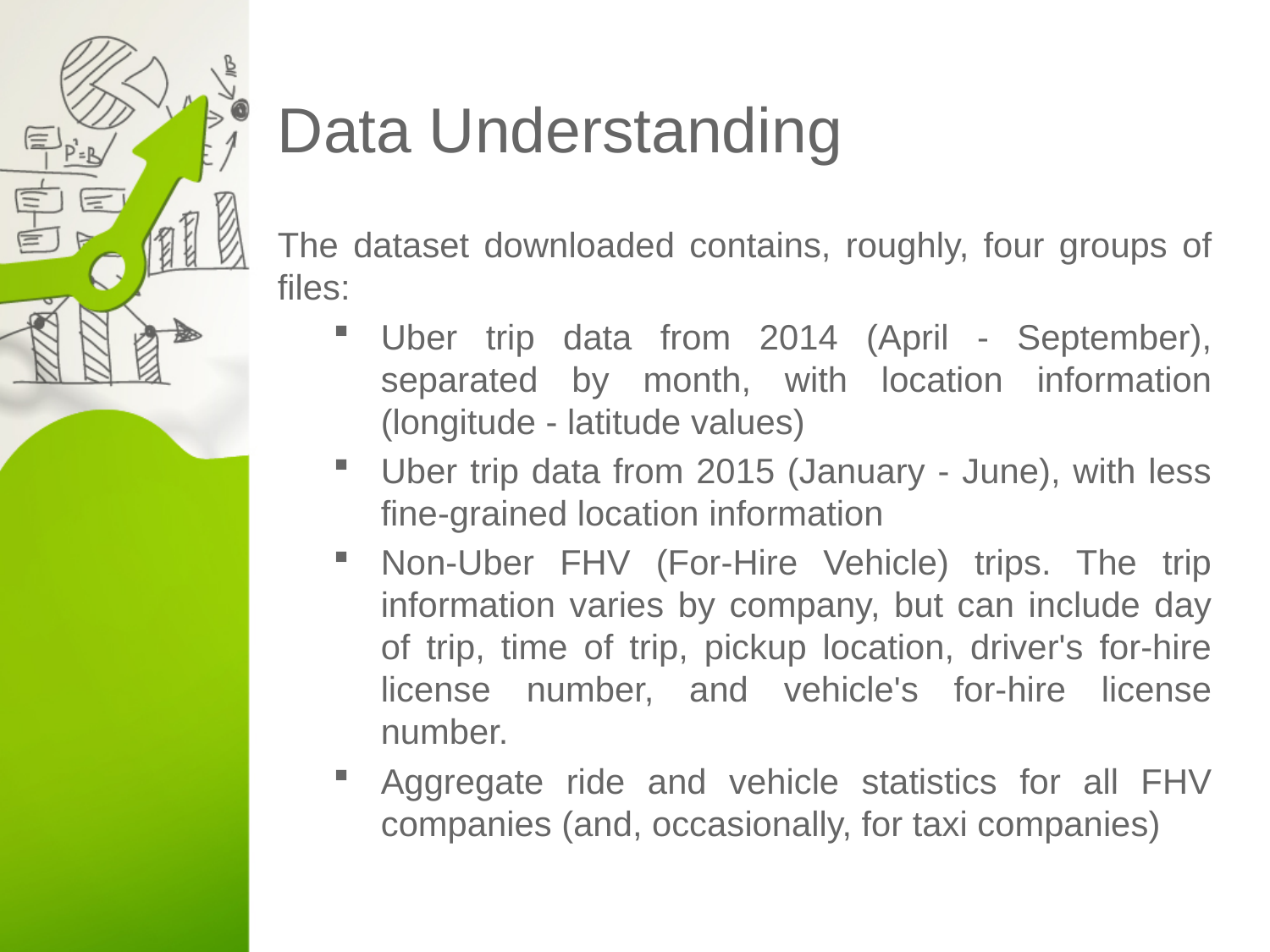

# Data Understanding
The dataset downloaded contains, roughly, four groups of files:
Uber trip data from 2014 (April - September), separated by month, with location information (longitude - latitude values)
Uber trip data from 2015 (January - June), with less fine-grained location information
Non-Uber FHV (For-Hire Vehicle) trips. The trip information varies by company, but can include day of trip, time of trip, pickup location, driver's for-hire license number, and vehicle's for-hire license number.
Aggregate ride and vehicle statistics for all FHV companies (and, occasionally, for taxi companies)